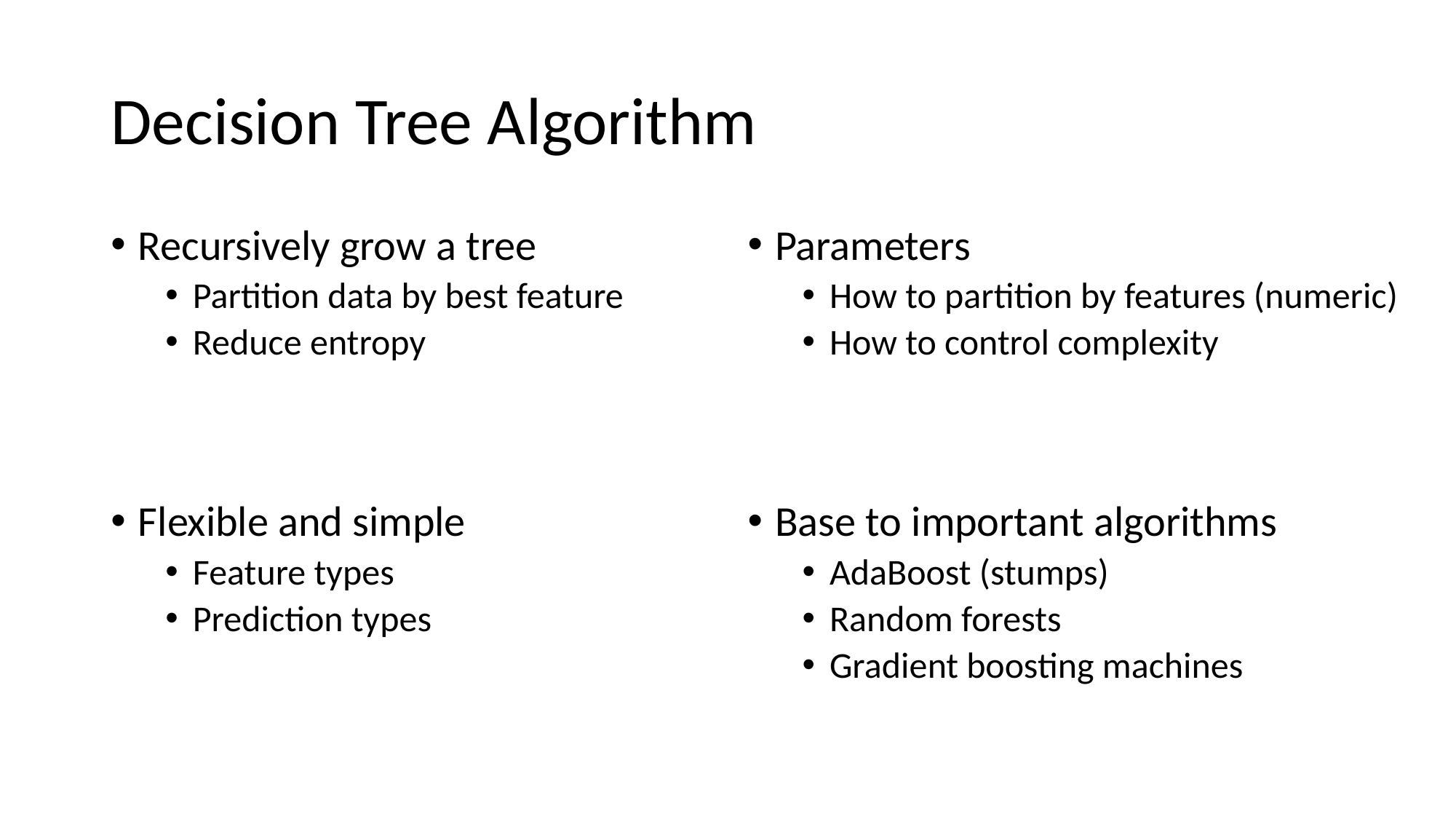

# Decision Tree Algorithm
Recursively grow a tree
Partition data by best feature
Reduce entropy

Flexible and simple
Feature types
Prediction types

Parameters
How to partition by features (numeric)
How to control complexity

Base to important algorithms
AdaBoost (stumps)
Random forests
Gradient boosting machines